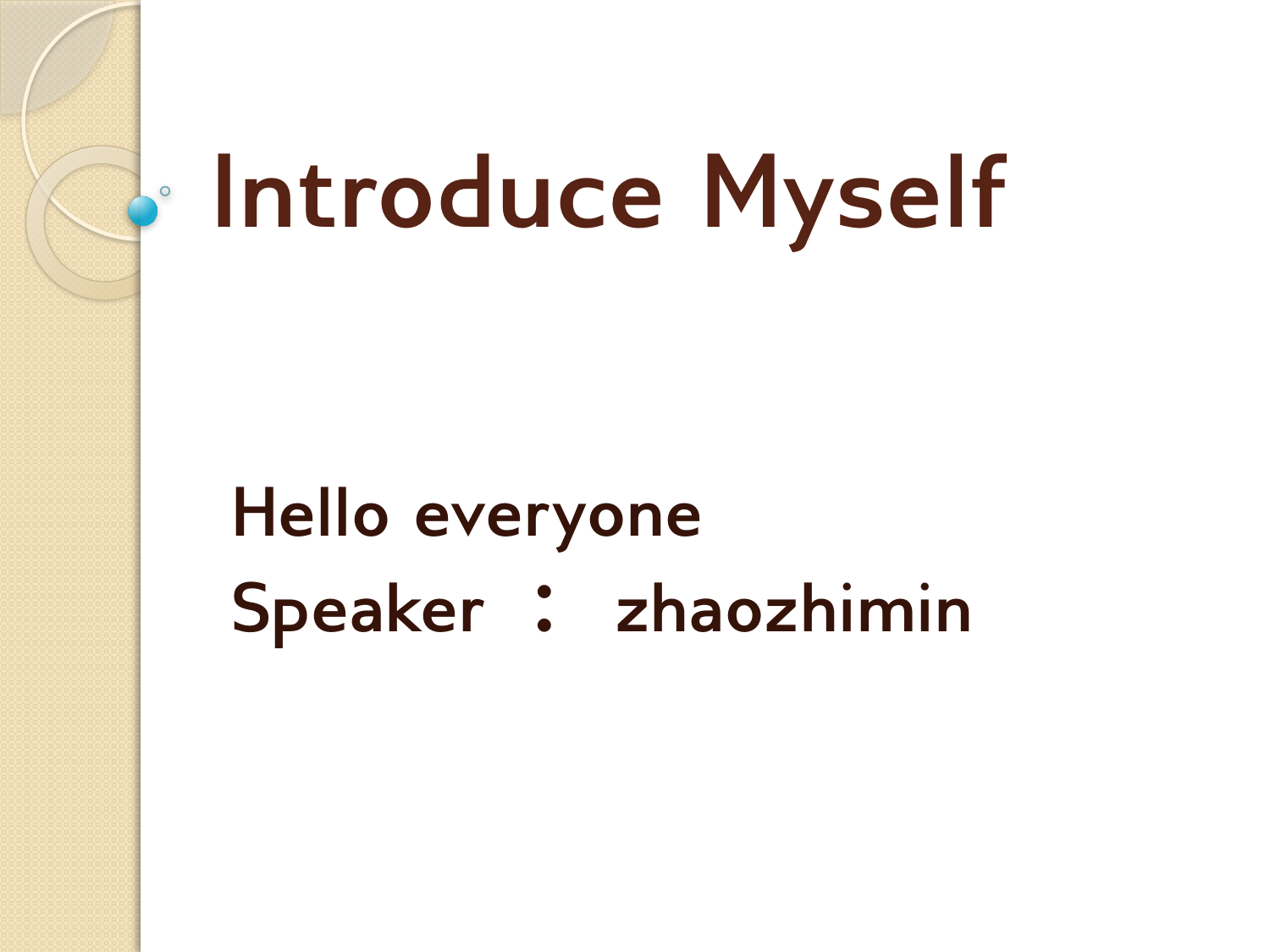

# Introduce Myself
Hello everyone
Speaker ：zhaozhimin